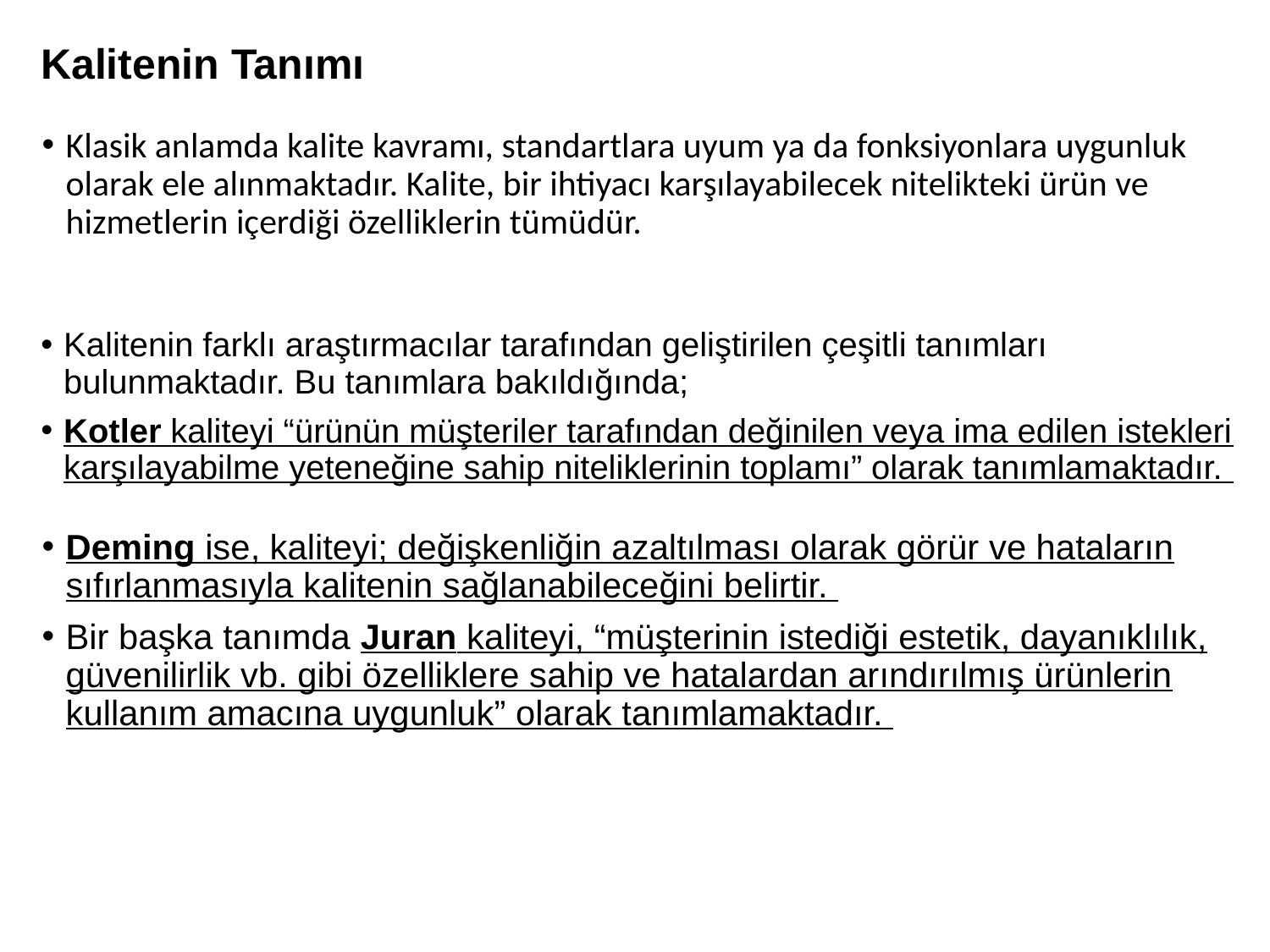

# Kalitenin Tanımı
Klasik anlamda kalite kavramı, standartlara uyum ya da fonksiyonlara uygunluk olarak ele alınmaktadır. Kalite, bir ihtiyacı karşılayabilecek nitelikteki ürün ve hizmetlerin içerdiği özelliklerin tümüdür.
Kalitenin farklı araştırmacılar tarafından geliştirilen çeşitli tanımları bulunmaktadır. Bu tanımlara bakıldığında;
Kotler kaliteyi “ürünün müşteriler tarafından değinilen veya ima edilen istekleri karşılayabilme yeteneğine sahip niteliklerinin toplamı” olarak tanımlamaktadır.
Deming ise, kaliteyi; değişkenliğin azaltılması olarak görür ve hataların sıfırlanmasıyla kalitenin sağlanabileceğini belirtir.
Bir başka tanımda Juran kaliteyi, “müşterinin istediği estetik, dayanıklılık, güvenilirlik vb. gibi özelliklere sahip ve hatalardan arındırılmış ürünlerin kullanım amacına uygunluk” olarak tanımlamaktadır.